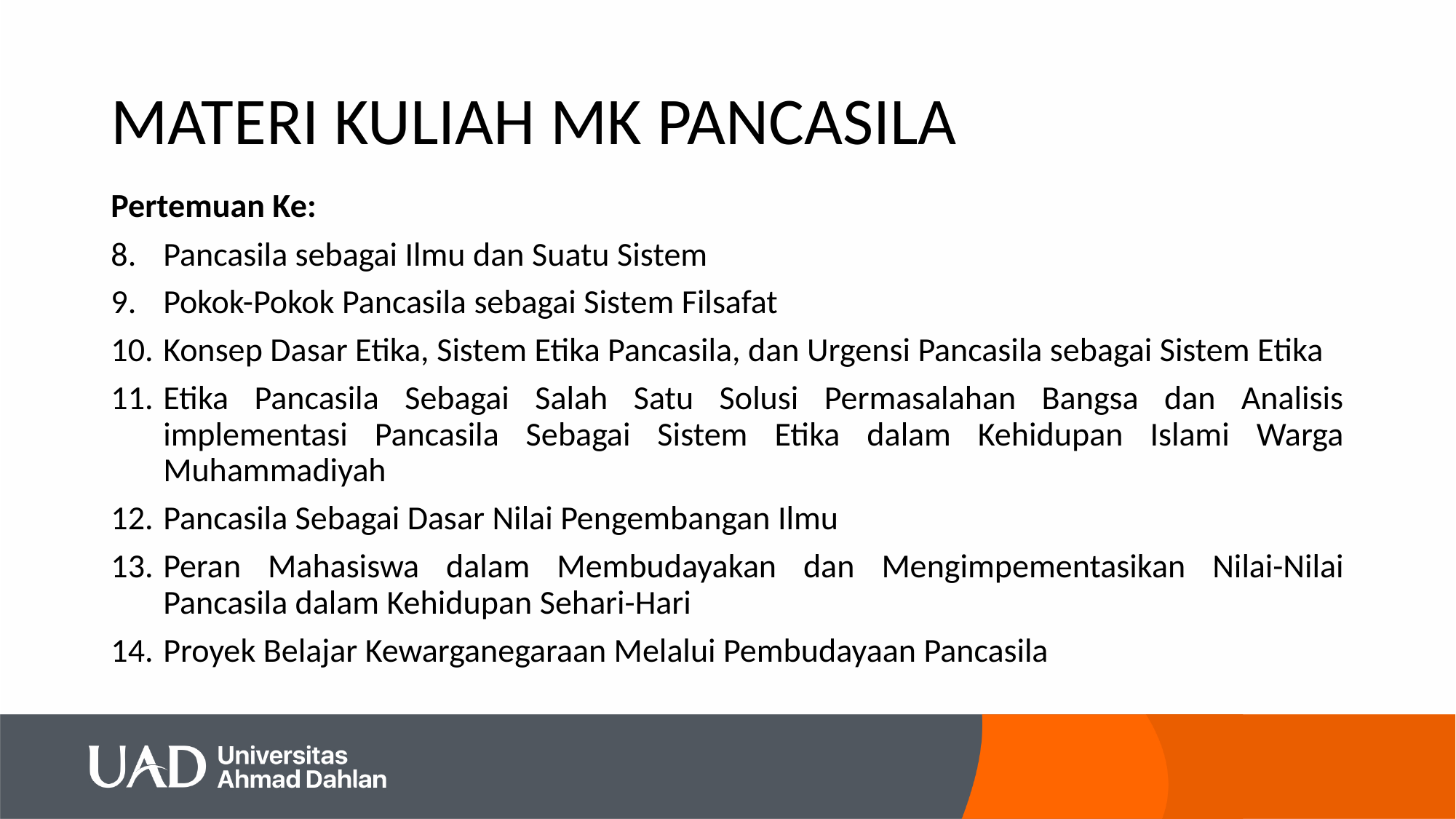

# MATERI KULIAH MK PANCASILA
Pertemuan Ke:
Pancasila sebagai Ilmu dan Suatu Sistem
Pokok-Pokok Pancasila sebagai Sistem Filsafat
Konsep Dasar Etika, Sistem Etika Pancasila, dan Urgensi Pancasila sebagai Sistem Etika
Etika Pancasila Sebagai Salah Satu Solusi Permasalahan Bangsa dan Analisis implementasi Pancasila Sebagai Sistem Etika dalam Kehidupan Islami Warga Muhammadiyah
Pancasila Sebagai Dasar Nilai Pengembangan Ilmu
Peran Mahasiswa dalam Membudayakan dan Mengimpementasikan Nilai-Nilai Pancasila dalam Kehidupan Sehari-Hari
Proyek Belajar Kewarganegaraan Melalui Pembudayaan Pancasila